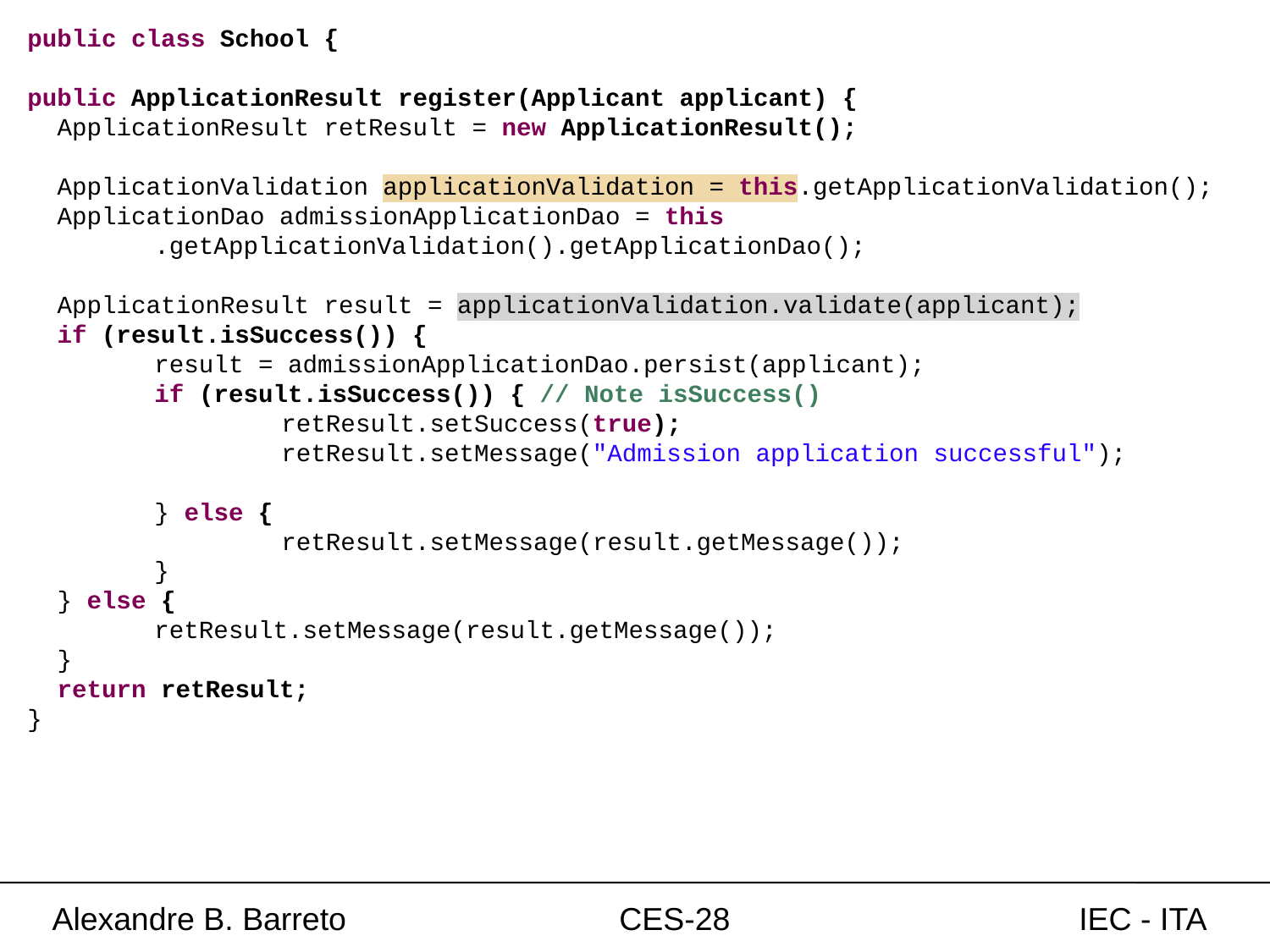

public class School {

public ApplicationResult register(Applicant applicant) {
  ApplicationResult retResult = new ApplicationResult();

  ApplicationValidation applicationValidation = this.getApplicationValidation();
  ApplicationDao admissionApplicationDao = this
	.getApplicationValidation().getApplicationDao();

  ApplicationResult result = applicationValidation.validate(applicant);
  if (result.isSuccess()) {
	result = admissionApplicationDao.persist(applicant);
	if (result.isSuccess()) { // Note isSuccess()
		retResult.setSuccess(true);
		retResult.setMessage("Admission application successful");

	} else {
		retResult.setMessage(result.getMessage());
	}
  } else {
	retResult.setMessage(result.getMessage());
  }
  return retResult;
}